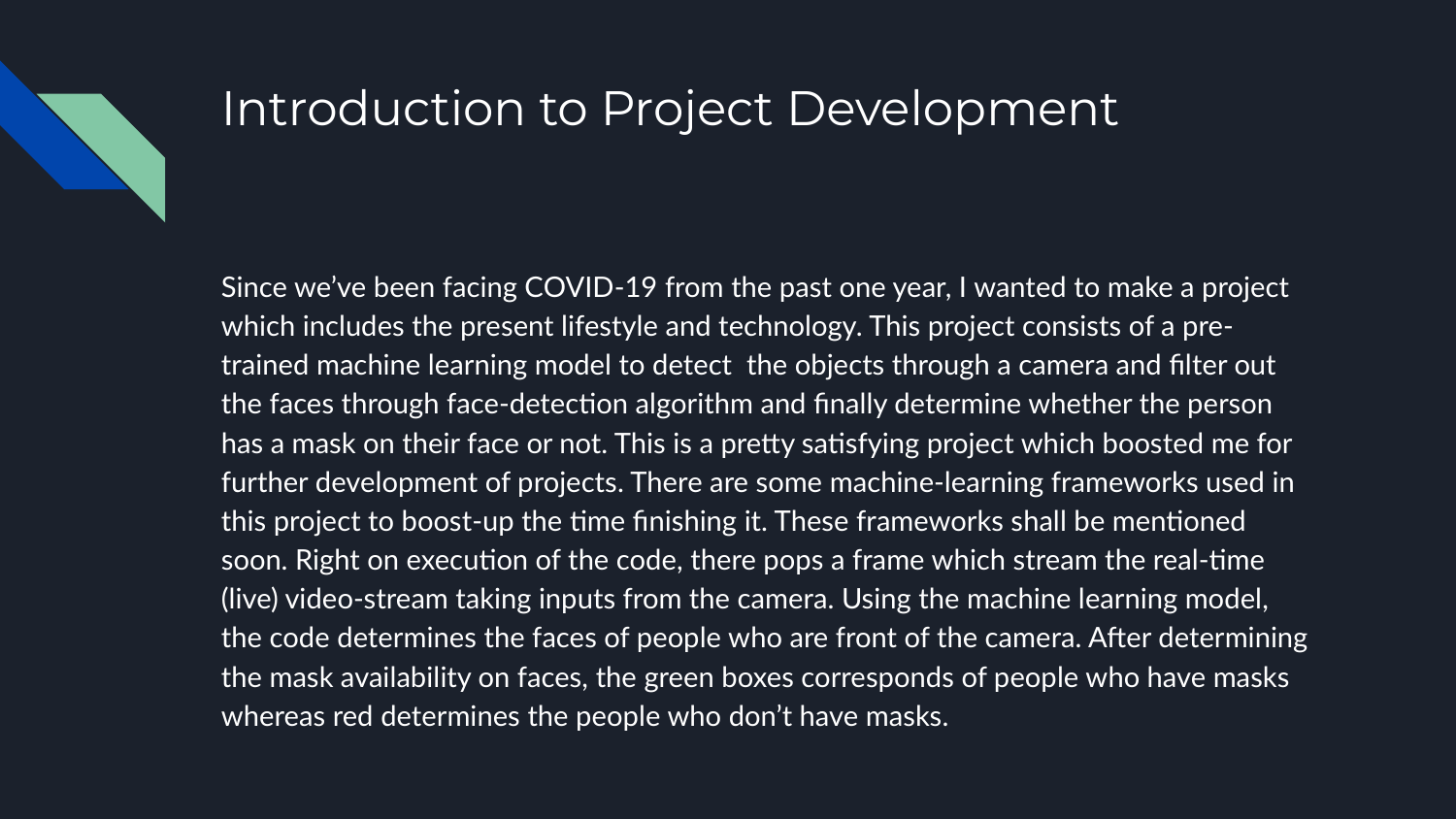

# Introduction to Project Development
Since we’ve been facing COVID-19 from the past one year, I wanted to make a project which includes the present lifestyle and technology. This project consists of a pre-trained machine learning model to detect  the objects through a camera and filter out the faces through face-detection algorithm and finally determine whether the person has a mask on their face or not. This is a pretty satisfying project which boosted me for further development of projects. There are some machine-learning frameworks used in this project to boost-up the time finishing it. These frameworks shall be mentioned soon. Right on execution of the code, there pops a frame which stream the real-time (live) video-stream taking inputs from the camera. Using the machine learning model, the code determines the faces of people who are front of the camera. After determining the mask availability on faces, the green boxes corresponds of people who have masks whereas red determines the people who don’t have masks.